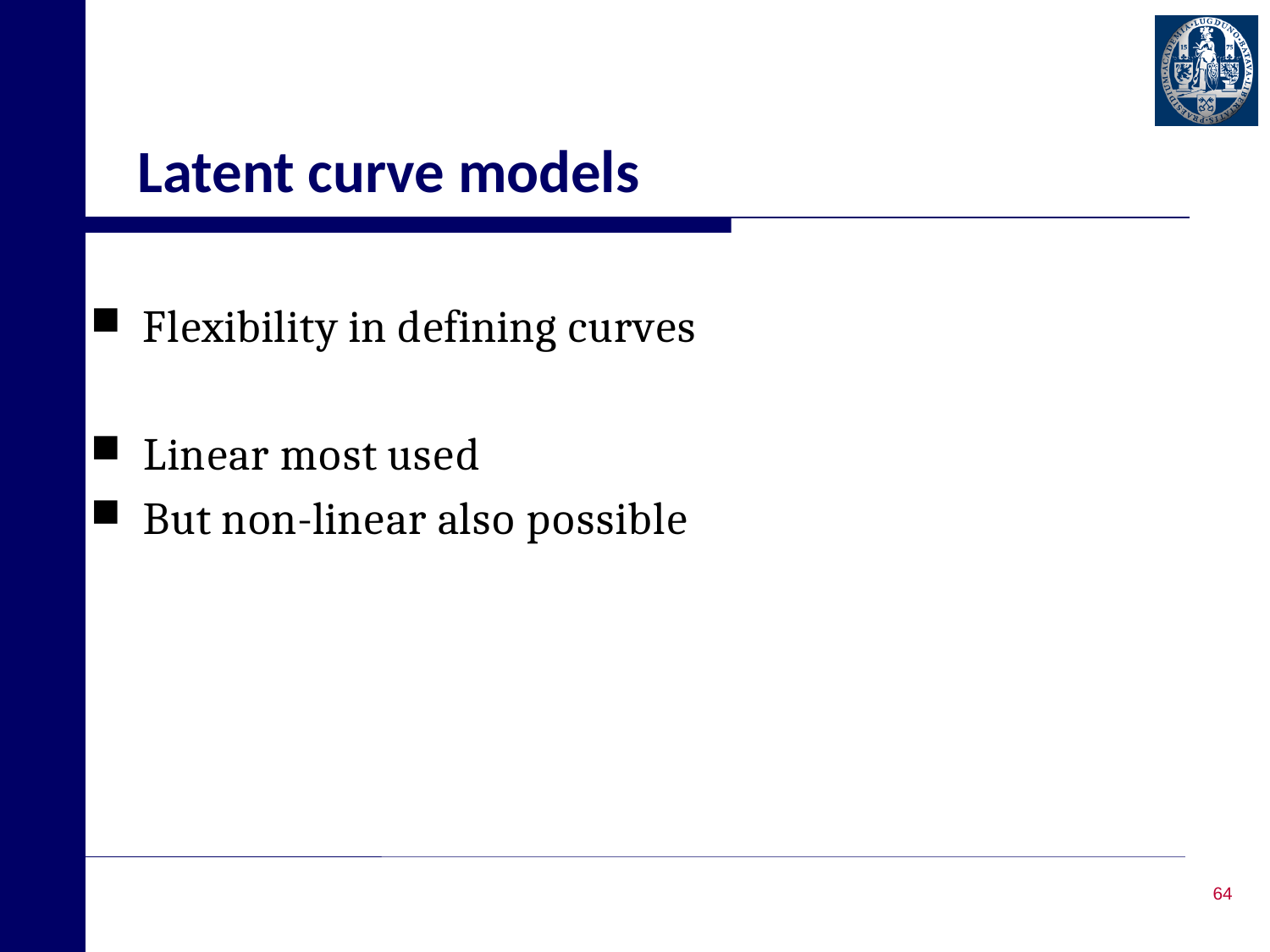

# Latent curve models
Flexibility in defining curves

Linear most used
But non-linear also possible

64